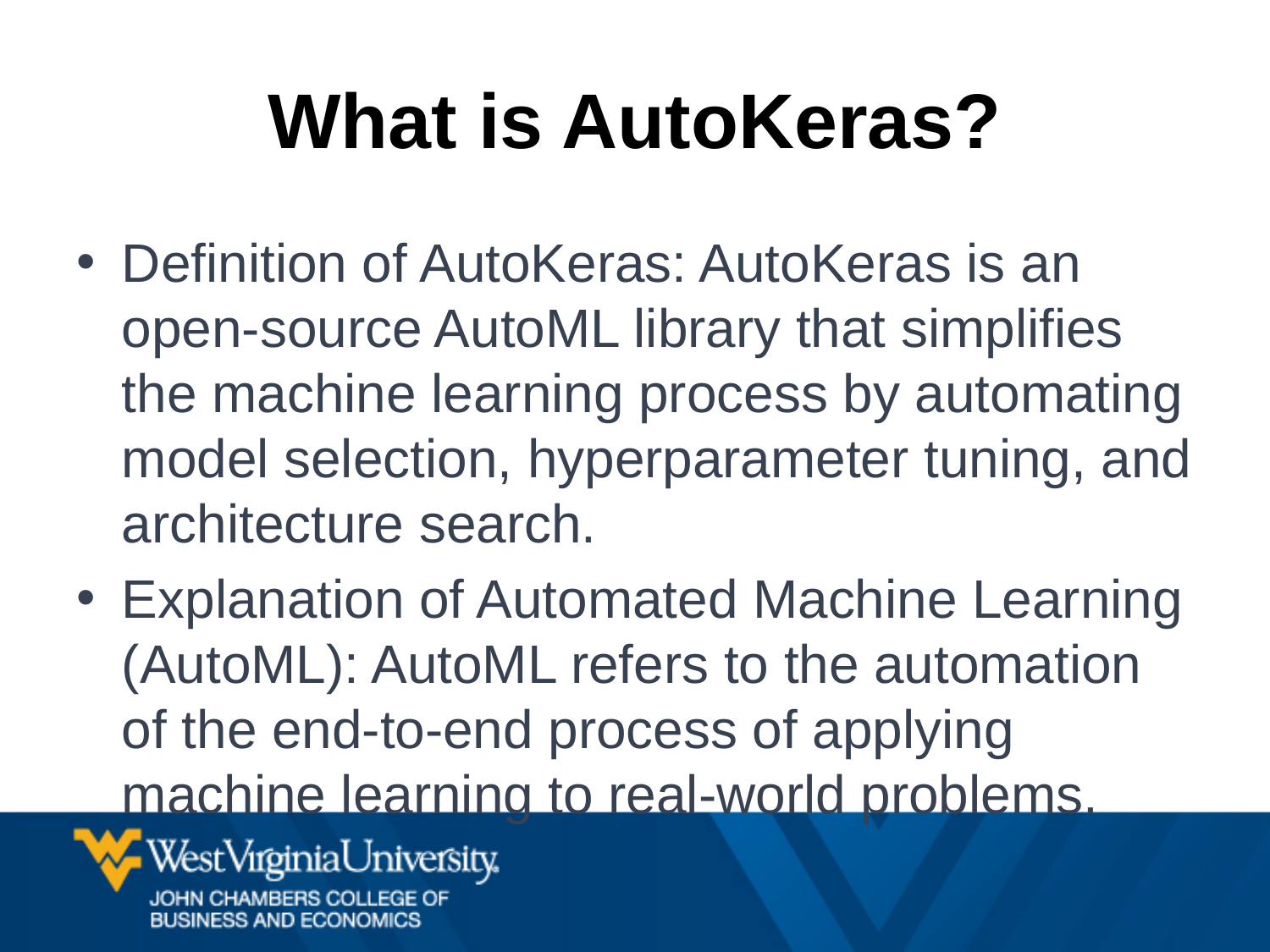

# What is AutoKeras?
Definition of AutoKeras: AutoKeras is an open-source AutoML library that simplifies the machine learning process by automating model selection, hyperparameter tuning, and architecture search.
Explanation of Automated Machine Learning (AutoML): AutoML refers to the automation of the end-to-end process of applying machine learning to real-world problems.